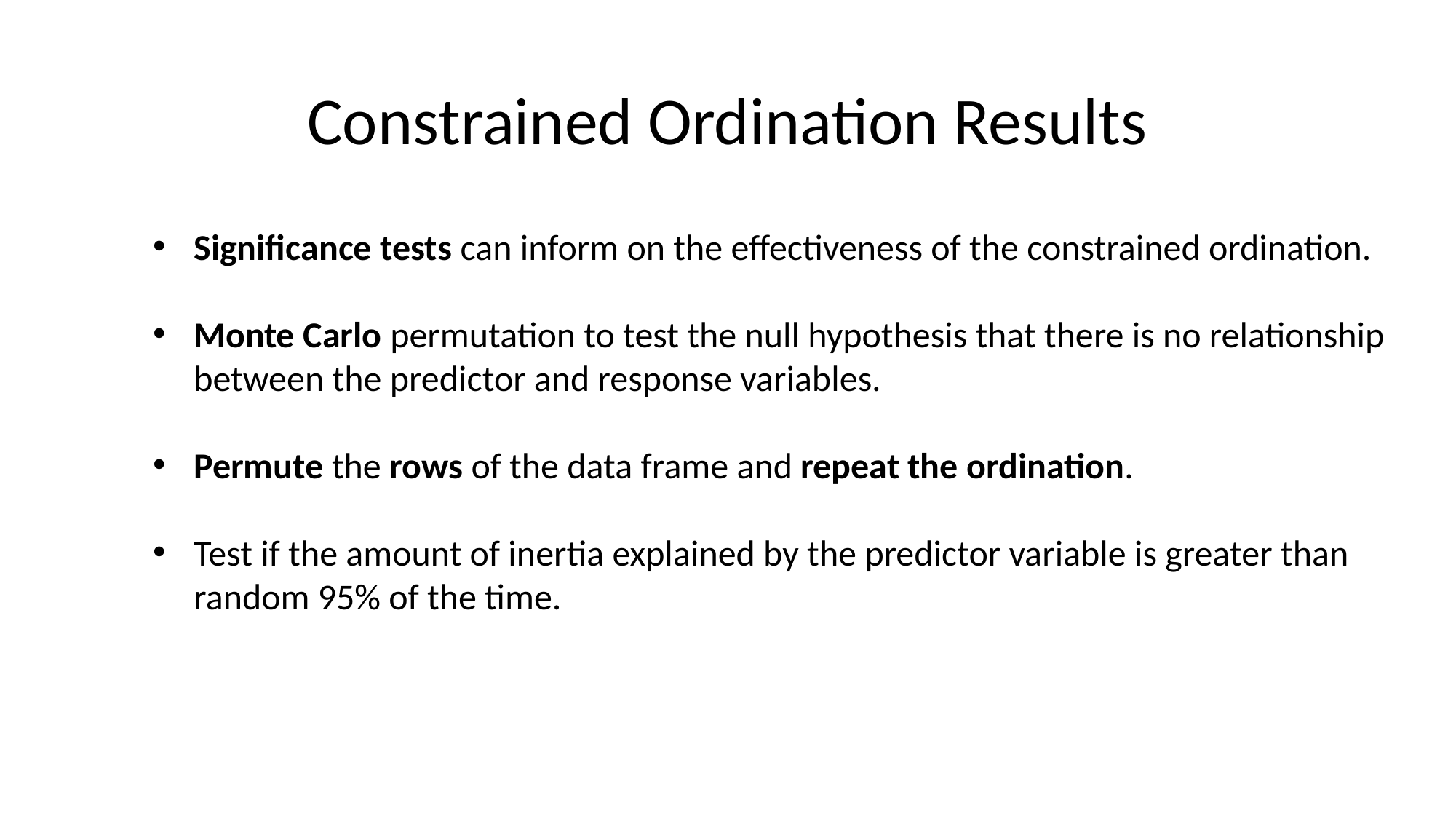

# Constrained Ordination Results
Significance tests can inform on the effectiveness of the constrained ordination.

Monte Carlo permutation to test the null hypothesis that there is no relationship
     between the predictor and response variables.

Permute the rows of the data frame and repeat the ordination.

Test if the amount of inertia explained by the predictor variable is greater than
     random 95% of the time.